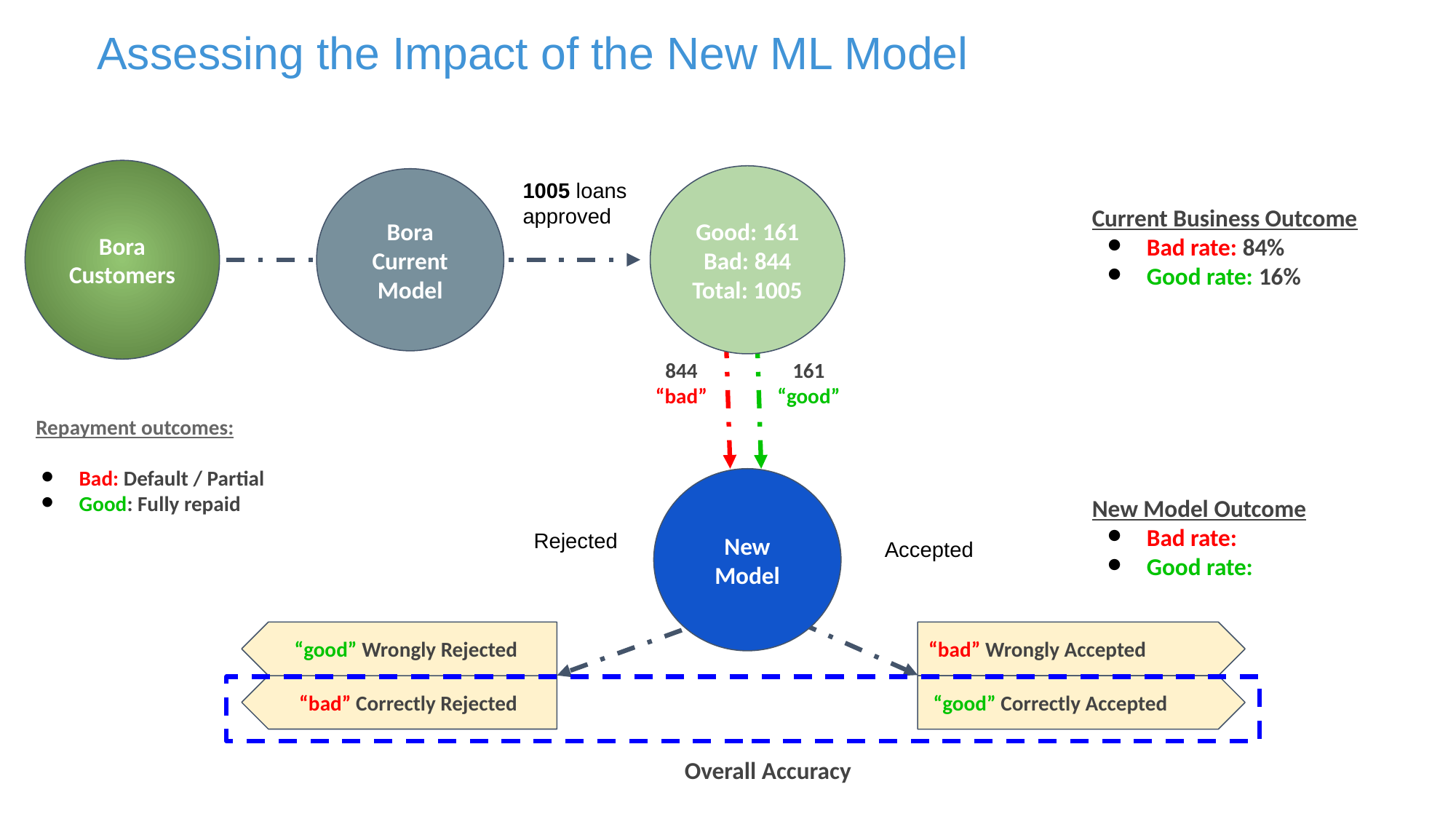

# Assessing the Impact of the New ML Model
Bora Customers
Good: 161
Bad: 844
Total: 1005
1005 loans approved
Bora Current Model
Current Business Outcome
Bad rate: 84%
Good rate: 16%
161
“good”
844
“bad”
Repayment outcomes:
Bad: Default / Partial
Good: Fully repaid
New Model
New Model Outcome
Bad rate:
Good rate:
Rejected
Accepted
“good” Wrongly Rejected
“bad” Wrongly Accepted
 “bad” Correctly Rejected
 “good” Correctly Accepted

Overall Accuracy